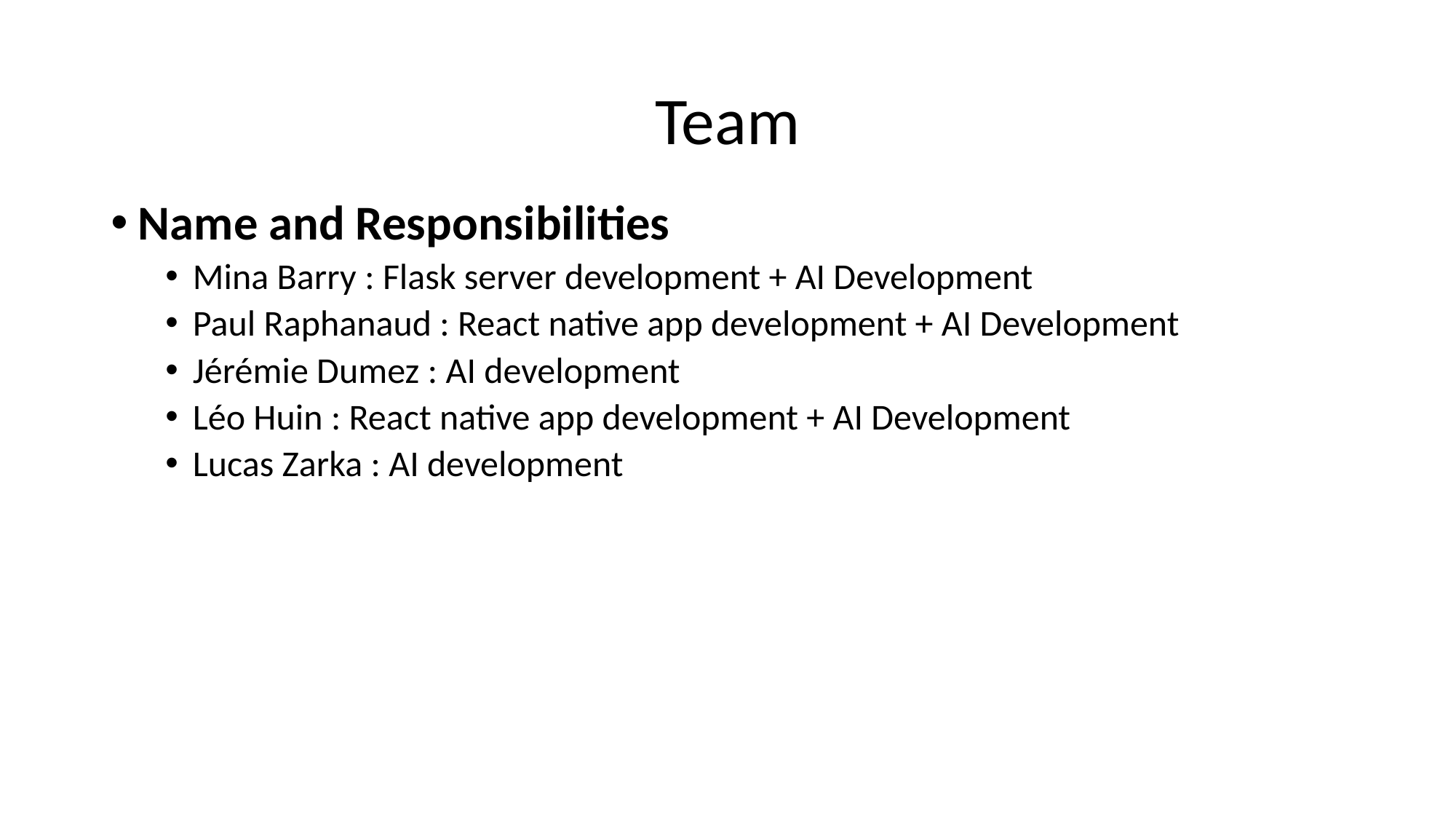

# Team
Name and Responsibilities
Mina Barry : Flask server development + AI Development
Paul Raphanaud : React native app development + AI Development
Jérémie Dumez : AI development
Léo Huin : React native app development + AI Development
Lucas Zarka : AI development